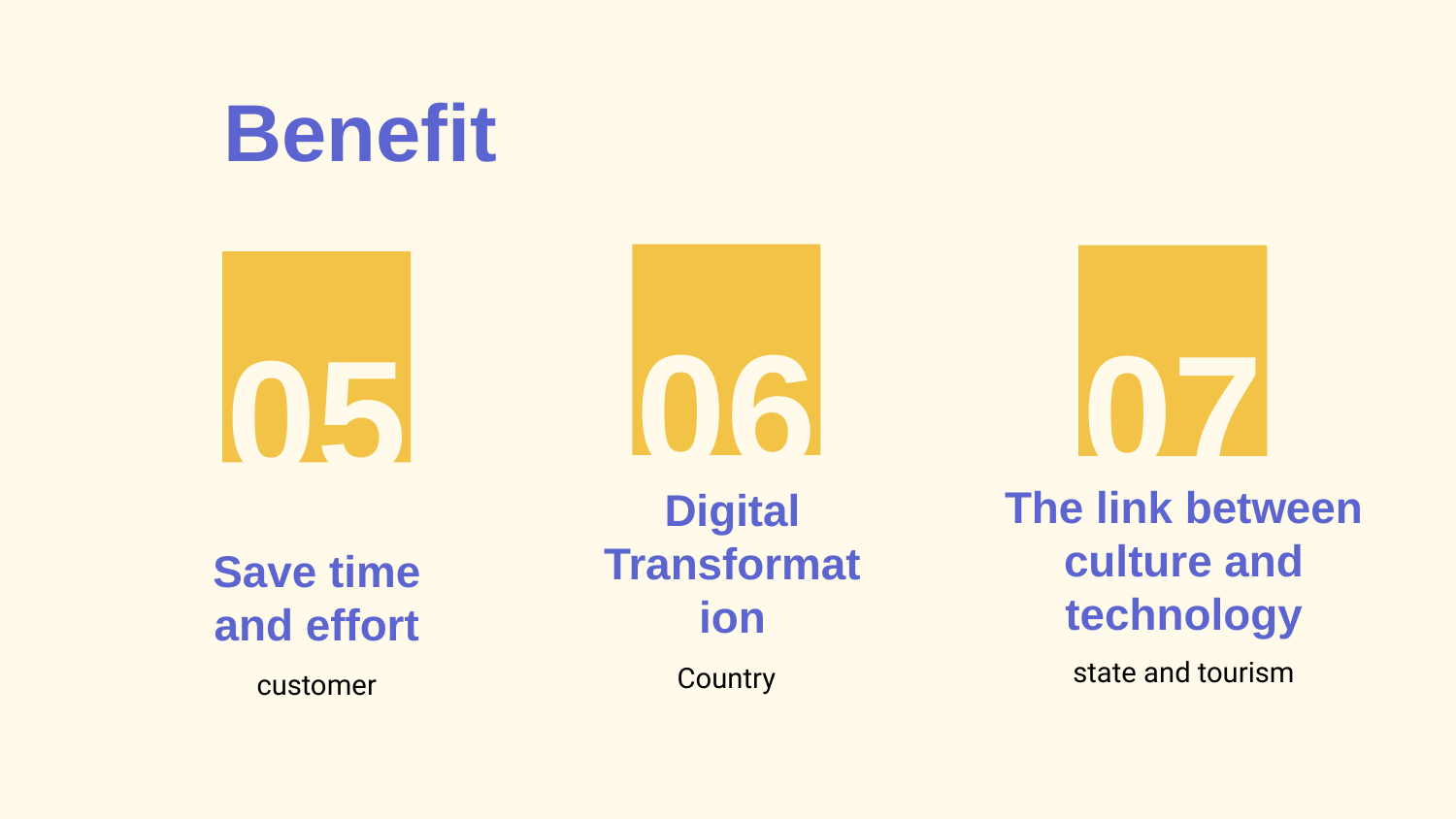

Benefit

06
07
05
The link between culture and technology
Digital Transformation
# Save time and effort
state and tourism
Country
customer